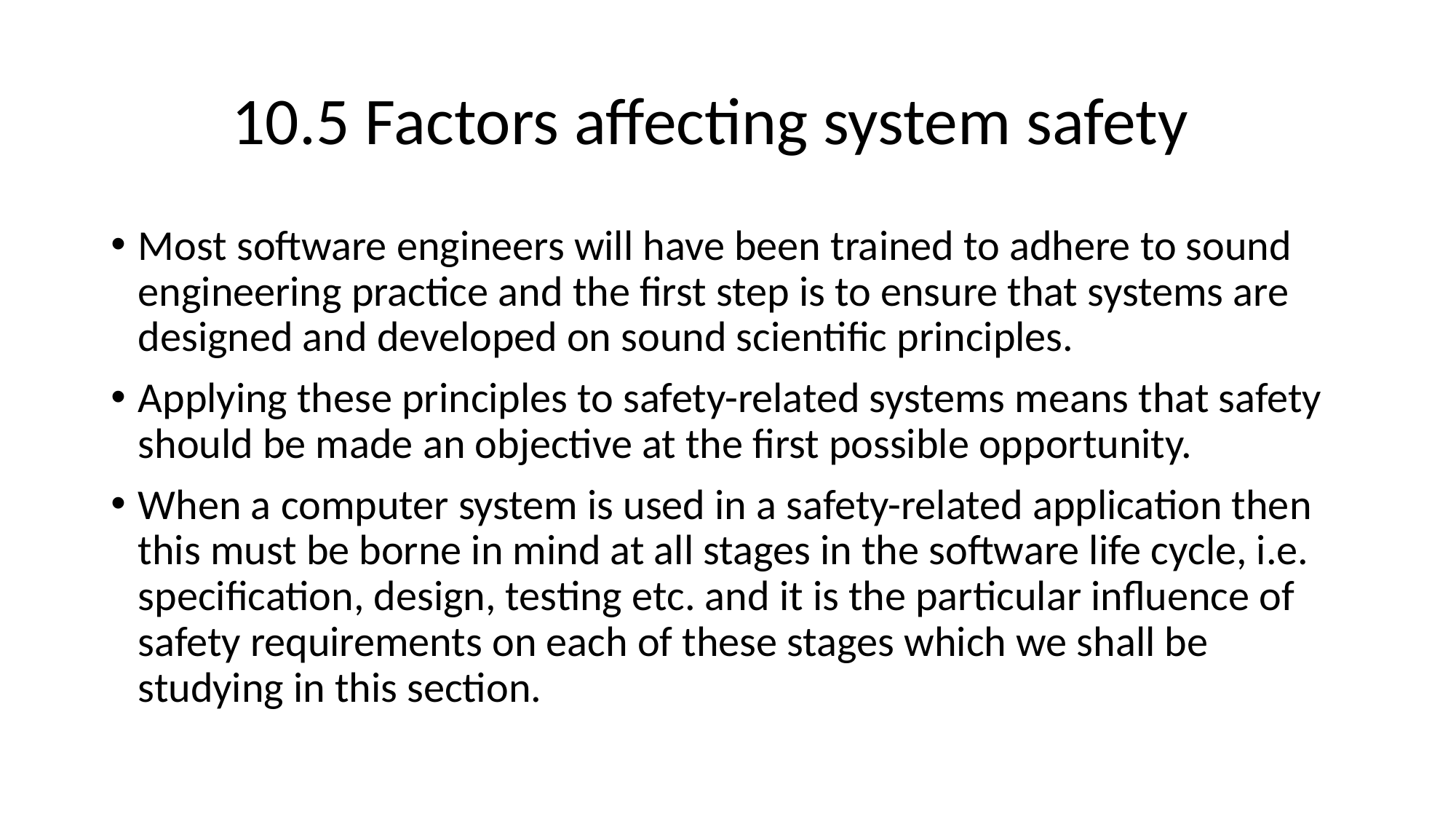

# 10.5 Factors affecting system safety
Most software engineers will have been trained to adhere to sound engineering practice and the first step is to ensure that systems are designed and developed on sound scientific principles.
Applying these principles to safety-related systems means that safety should be made an objective at the first possible opportunity.
When a computer system is used in a safety-related application then this must be borne in mind at all stages in the software life cycle, i.e. specification, design, testing etc. and it is the particular influence of safety requirements on each of these stages which we shall be studying in this section.